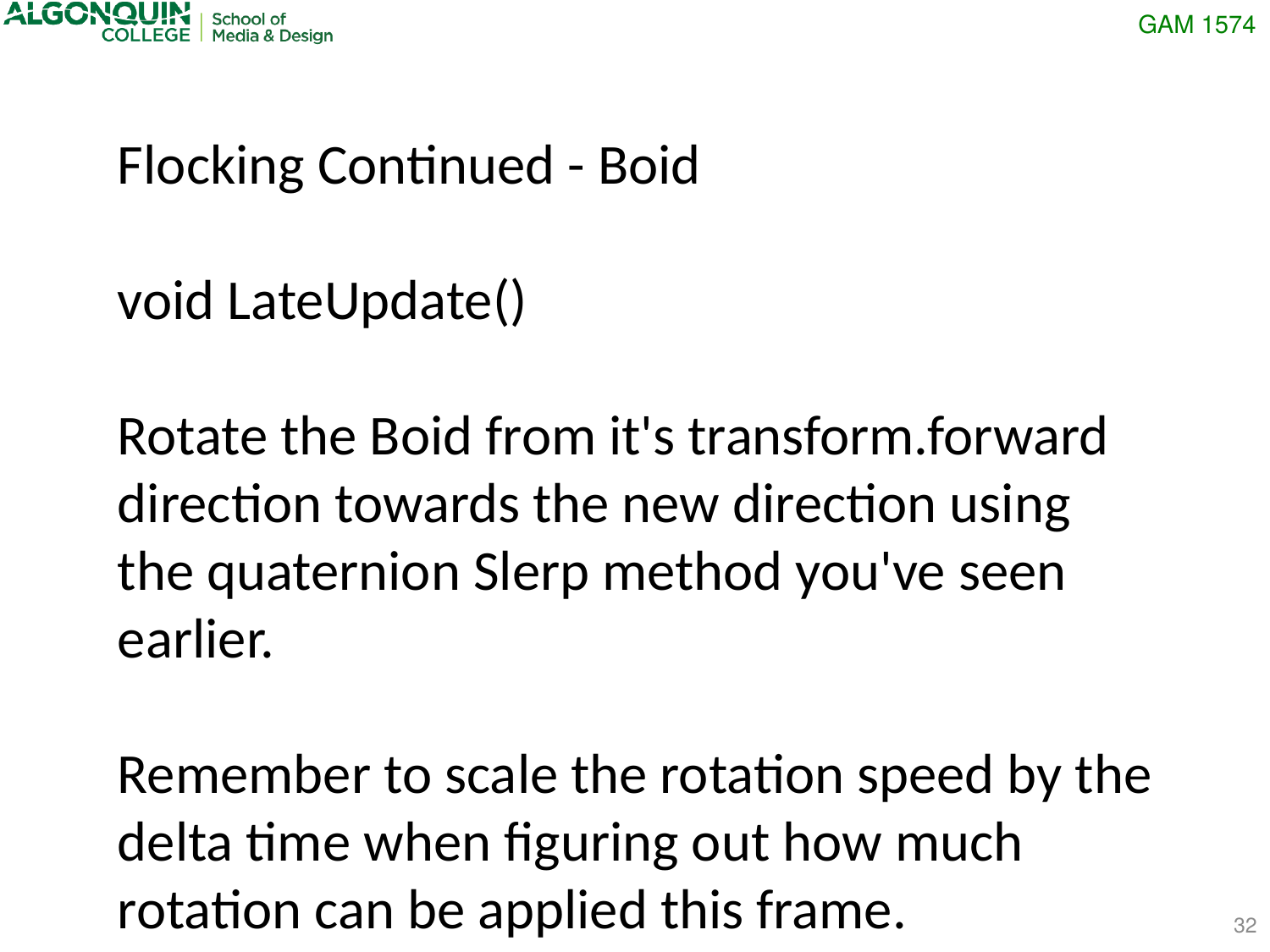

Flocking Continued - Boid

void LateUpdate()

Rotate the Boid from it's transform.forward direction towards the new direction using the quaternion Slerp method you've seen earlier.

Remember to scale the rotation speed by the delta time when figuring out how much rotation can be applied this frame.
32